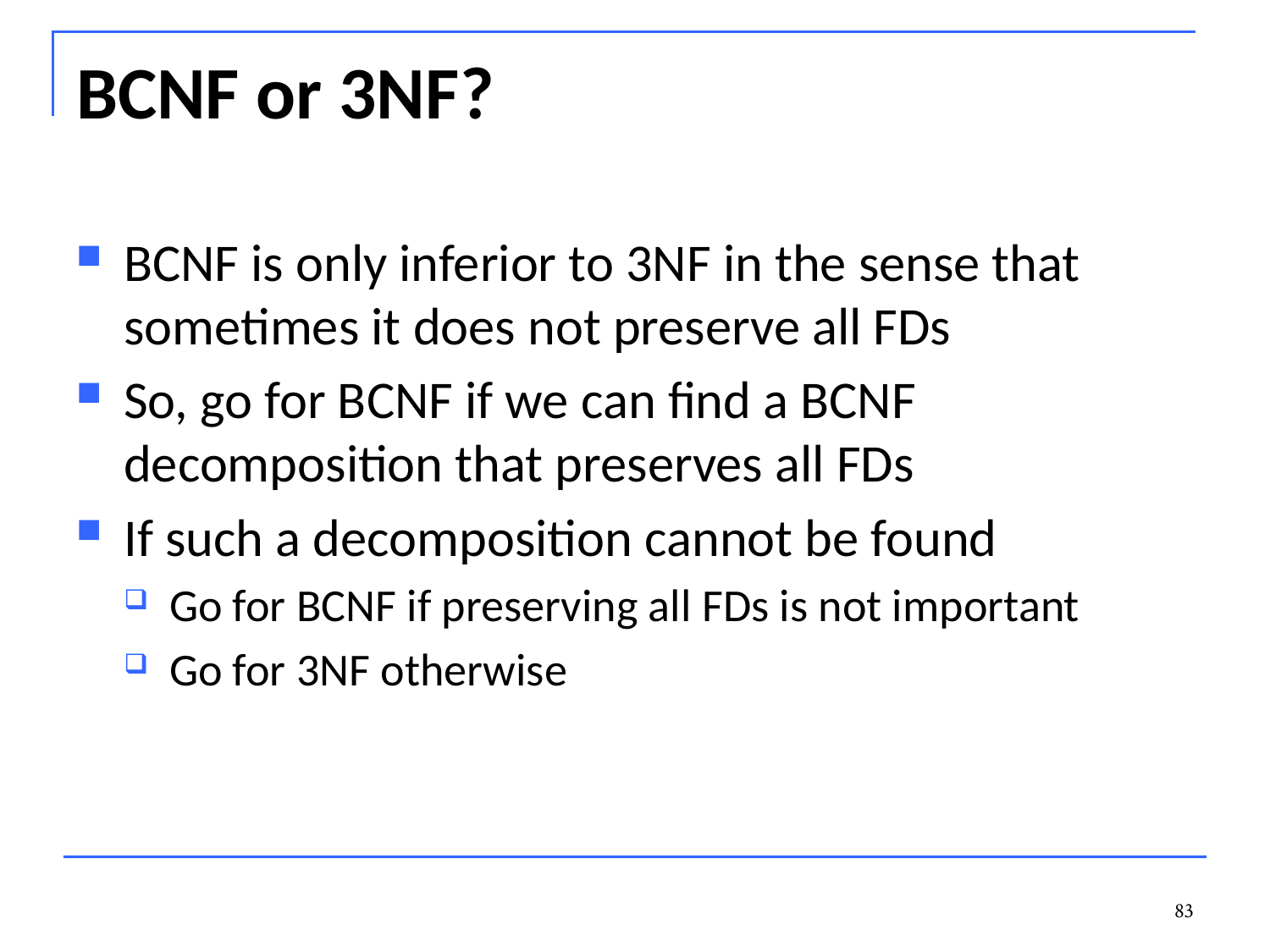

# BCNF or 3NF?
BCNF is only inferior to 3NF in the sense that sometimes it does not preserve all FDs
So, go for BCNF if we can find a BCNF decomposition that preserves all FDs
If such a decomposition cannot be found
Go for BCNF if preserving all FDs is not important
Go for 3NF otherwise

83